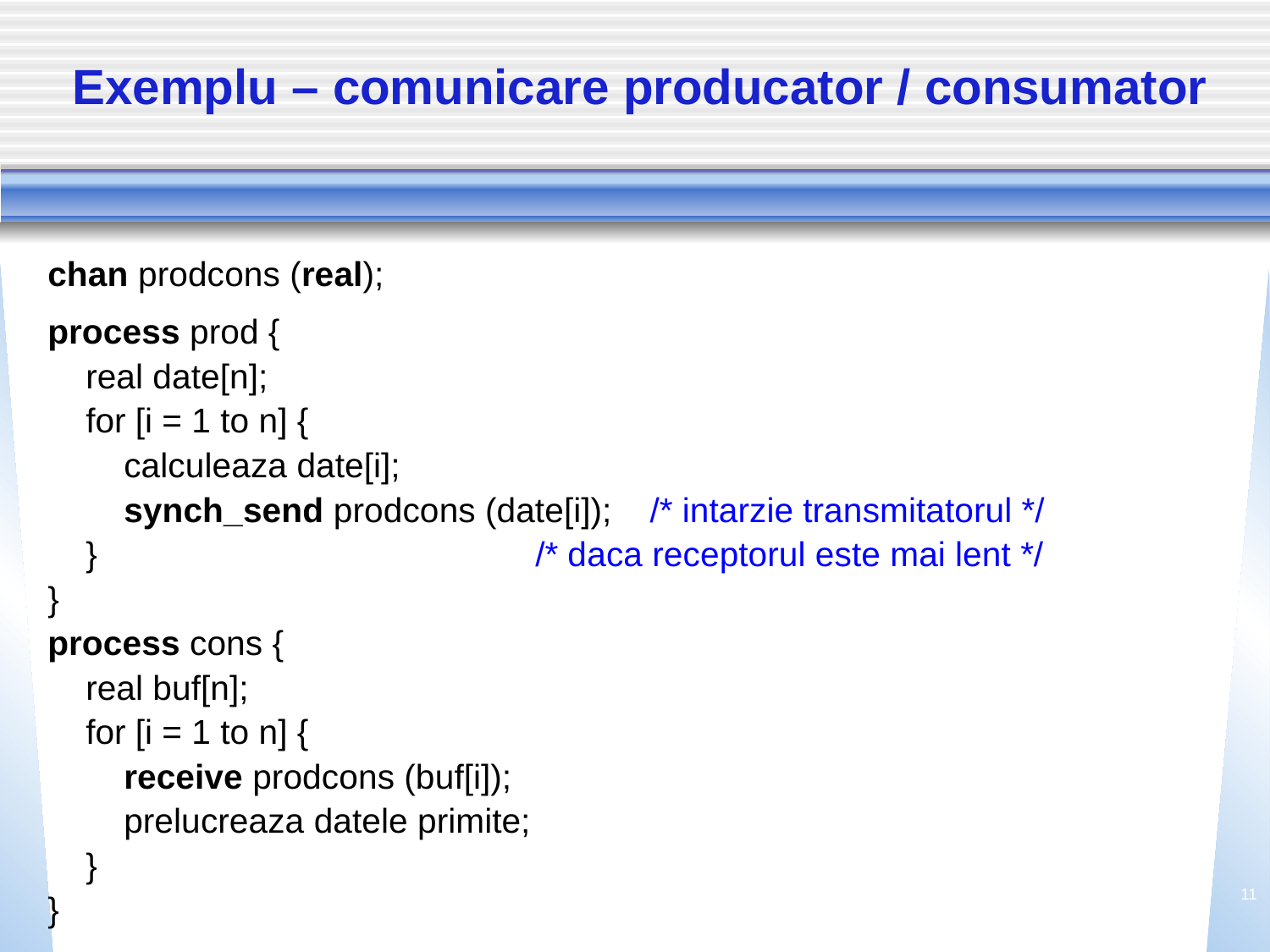

# Exemplu – comunicare producator / consumator
chan prodcons (real);
process prod {
    real date[n];
    for [i = 1 to n] {
        calculeaza date[i];
        synch_send prodcons (date[i]);    /* intarzie transmitatorul */
    }                                              /* daca receptorul este mai lent */
}
process cons {
    real buf[n];
    for [i = 1 to n] {
        receive prodcons (buf[i]);
        prelucreaza datele primite;
    }
}
11
Algoritmi Paraleli si distribuiti